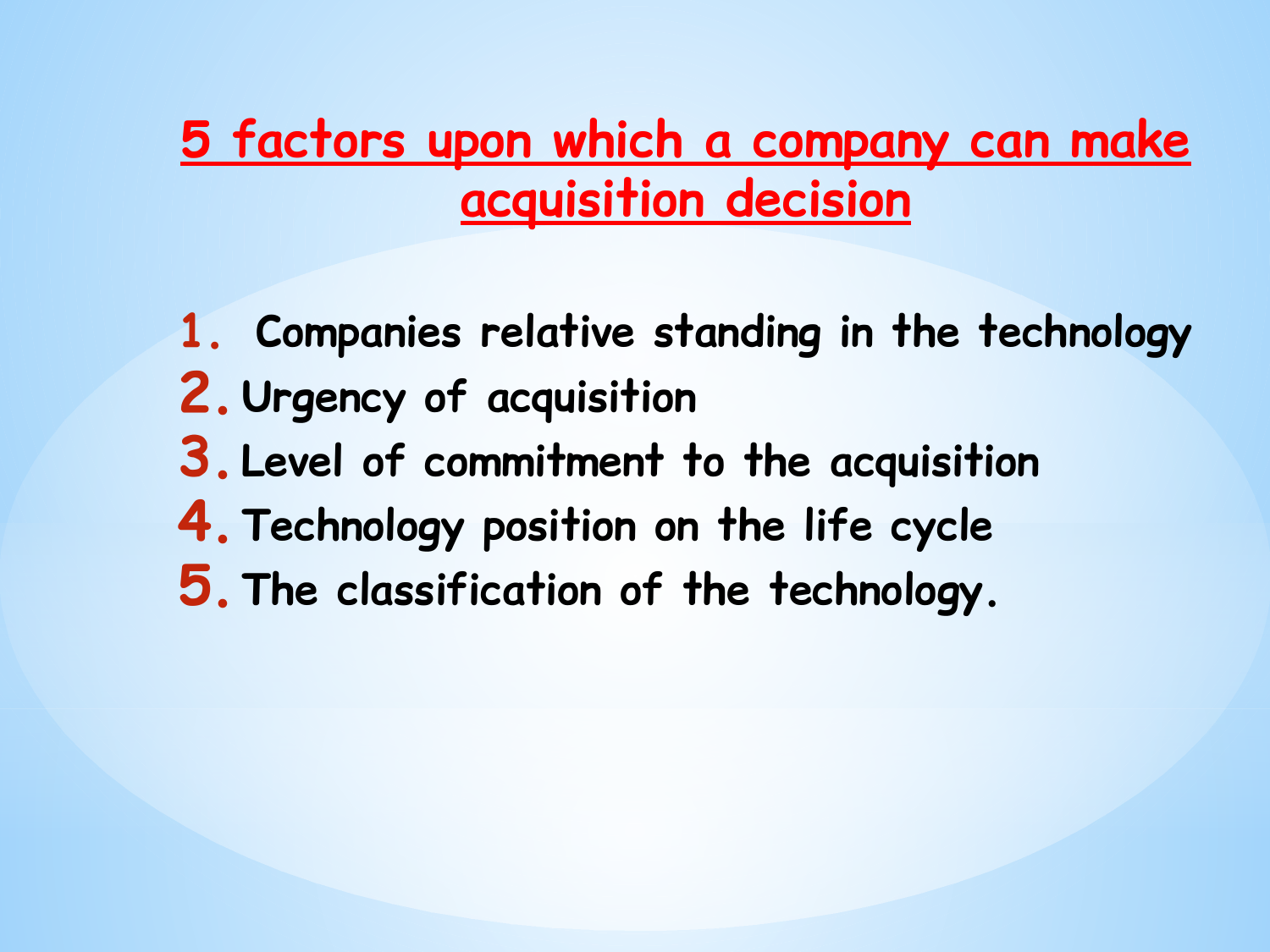

5 factors upon which a company can make acquisition decision

 Companies relative standing in the technology
Urgency of acquisition
Level of commitment to the acquisition
Technology position on the life cycle
The classification of the technology.

#